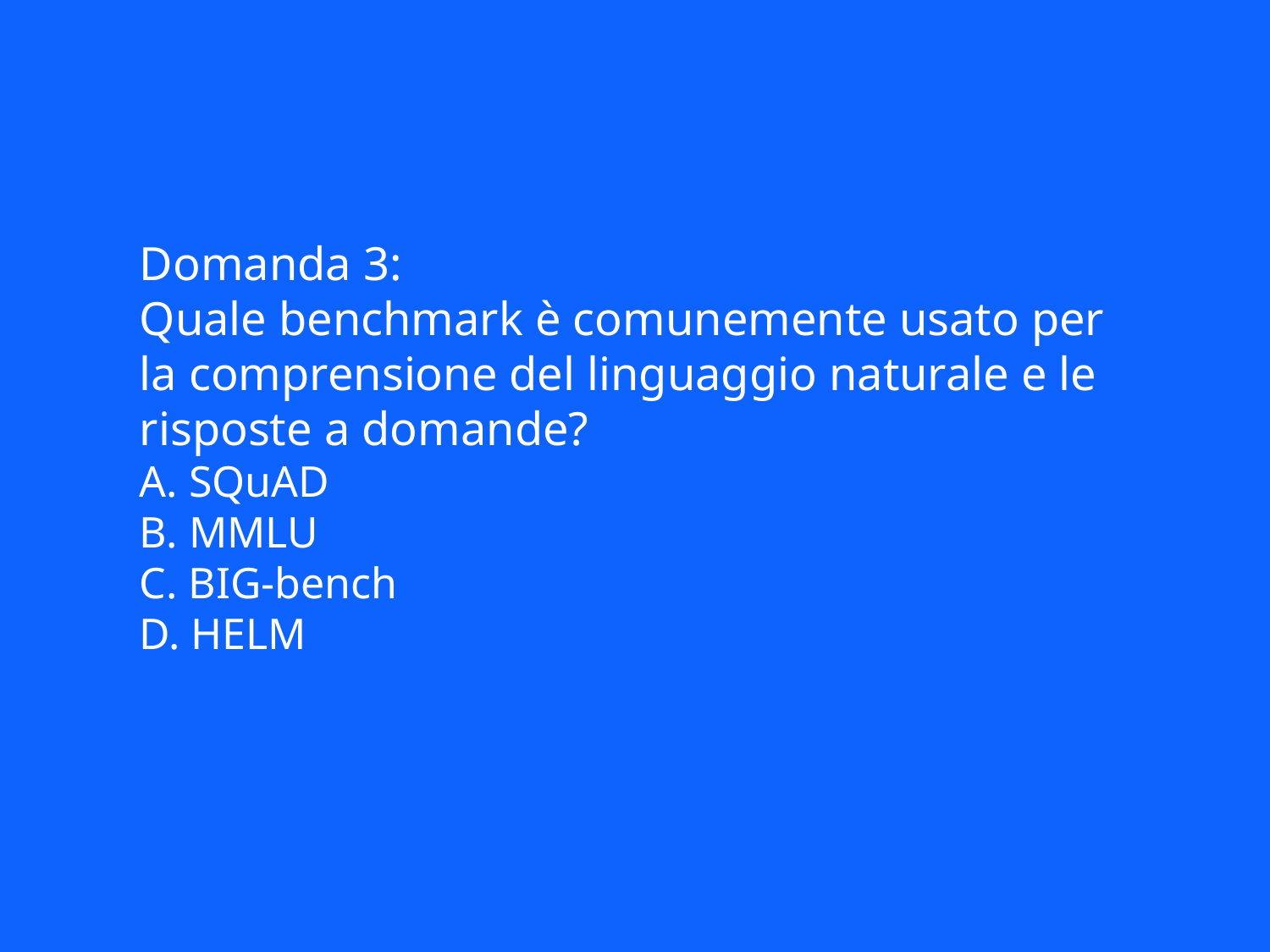

Domanda 3:
Quale benchmark è comunemente usato per la comprensione del linguaggio naturale e le risposte a domande?
A. SQuAD
B. MMLU
C. BIG-bench
D. HELM